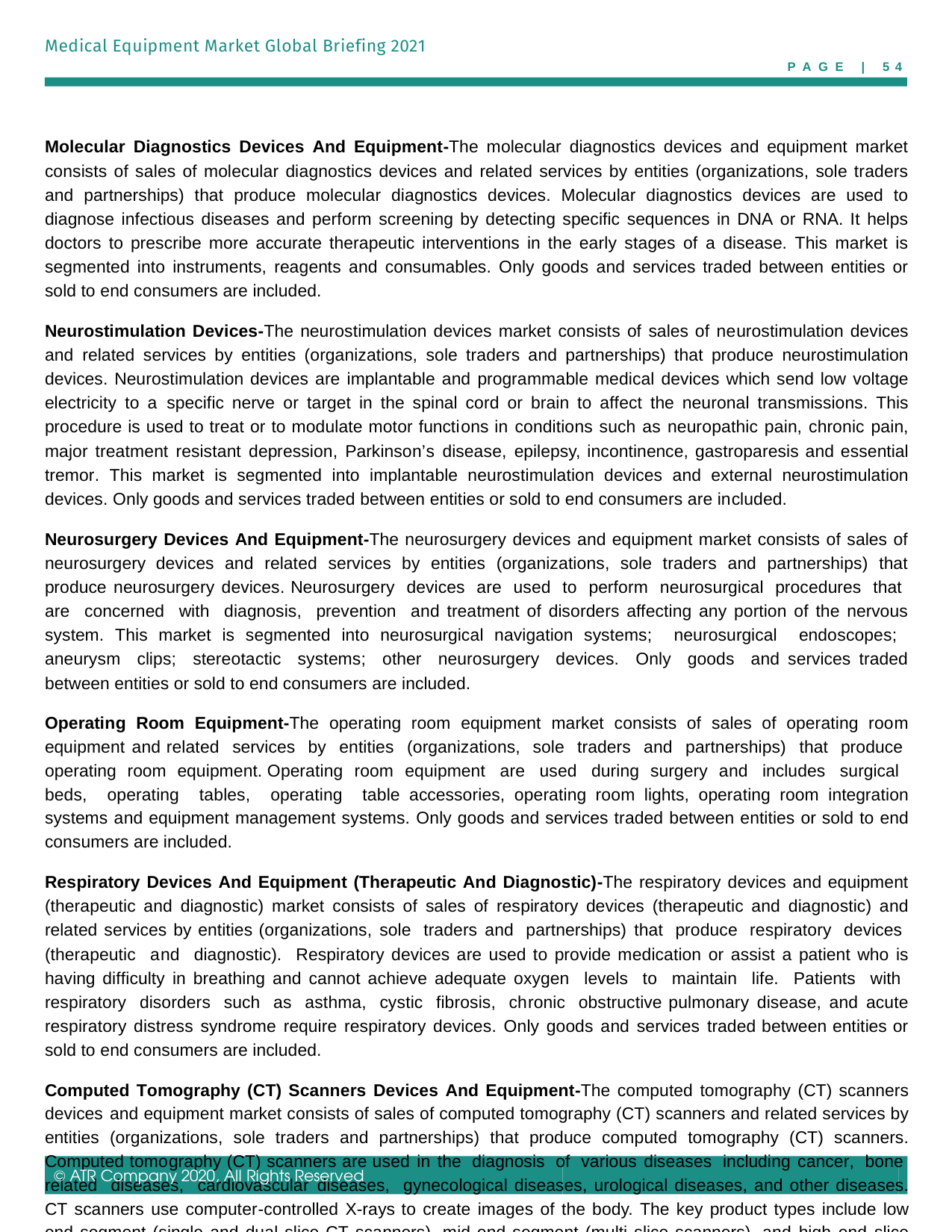

Medical Equipment Market Global Briefing 2021
P  A  G  E     |     5 4

Molecular Diagnostics Devices And Equipment-The molecular diagnostics devices and equipment market consists of sales of molecular diagnostics devices and related services by entities (organizations, sole traders and partnerships) that produce molecular diagnostics devices. Molecular diagnostics devices are used to diagnose infectious diseases and perform screening by detecting specific sequences in DNA or RNA. It helps doctors to prescribe more accurate therapeutic interventions in the early stages of a disease. This market is segmented into instruments, reagents and consumables. Only goods and services traded between entities or sold to end consumers are included.

Neurostimulation Devices-The neurostimulation devices market consists of sales of neurostimulation devices and related services by entities (organizations, sole traders and partnerships) that produce neurostimulation devices. Neurostimulation devices are implantable and programmable medical devices which send low voltage electricity to a specific nerve or target in the spinal cord or brain to affect the neuronal transmissions. This procedure is used to treat or to modulate motor functions in conditions such as neuropathic pain, chronic pain, major treatment resistant depression, Parkinson’s disease, epilepsy, incontinence, gastroparesis and essential tremor. This market is segmented into implantable neurostimulation devices and external neurostimulation devices. Only goods and services traded between entities or sold to end consumers are included.

Neurosurgery Devices And Equipment-The neurosurgery devices and equipment market consists of sales of neurosurgery devices and related services by entities (organizations, sole traders and partnerships) that produce neurosurgery devices. Neurosurgery  devices  are  used  to  perform  neurosurgical  procedures  that  are  concerned  with  diagnosis,  prevention  and treatment of disorders affecting any portion of the nervous system. This market is segmented into neurosurgical navigation systems;  neurosurgical  endoscopes;  aneurysm  clips;  stereotactic  systems;  other  neurosurgery  devices.  Only  goods  and services traded between entities or sold to end consumers are included.

Operating Room Equipment-The operating room equipment market consists of sales of operating room equipment and related  services  by  entities  (organizations,  sole  traders  and  partnerships)  that  produce  operating  room  equipment. Operating  room  equipment   are   used   during  surgery  and   includes   surgical   beds,  operating  tables,  operating  table accessories, operating room lights, operating room integration systems and equipment management systems. Only goods and services traded between entities or sold to end consumers are included.

Respiratory Devices And Equipment (Therapeutic And Diagnostic)-The respiratory devices and equipment (therapeutic and diagnostic) market consists of sales of respiratory devices (therapeutic and diagnostic) and related services by entities (organizations, sole  traders and  partnerships) that  produce  respiratory  devices  (therapeutic  and  diagnostic).  Respiratory devices are used to provide medication or assist a patient who is having difficulty in breathing and cannot achieve adequate oxygen  levels  to  maintain  life.  Patients  with  respiratory  disorders  such  as  asthma,  cystic  fibrosis,  chronic  obstructive pulmonary disease, and acute respiratory distress syndrome require respiratory devices. Only goods and services traded between entities or sold to end consumers are included.

Computed Tomography (CT) Scanners Devices And Equipment-The computed tomography (CT) scanners devices and equipment market consists of sales of computed tomography (CT) scanners and related services by entities (organizations, sole traders and partnerships) that produce computed tomography (CT) scanners. Computed tomography (CT) scanners are used in the  diagnosis  of  various diseases  including cancer,  bone  related  diseases,  cardiovascular diseases,  gynecological diseases, urological diseases, and other diseases. CT scanners use computer-controlled X-rays to create images of the body. The key product types include low end segment (single and dual slice CT scanners), mid end segment (multi slice scanners), and high end slice segment (open versions, and cardiac CT scanners). Only goods and services traded between entities or sold to end consumers are included.

© ATR Company 2020, All Rights Reserved